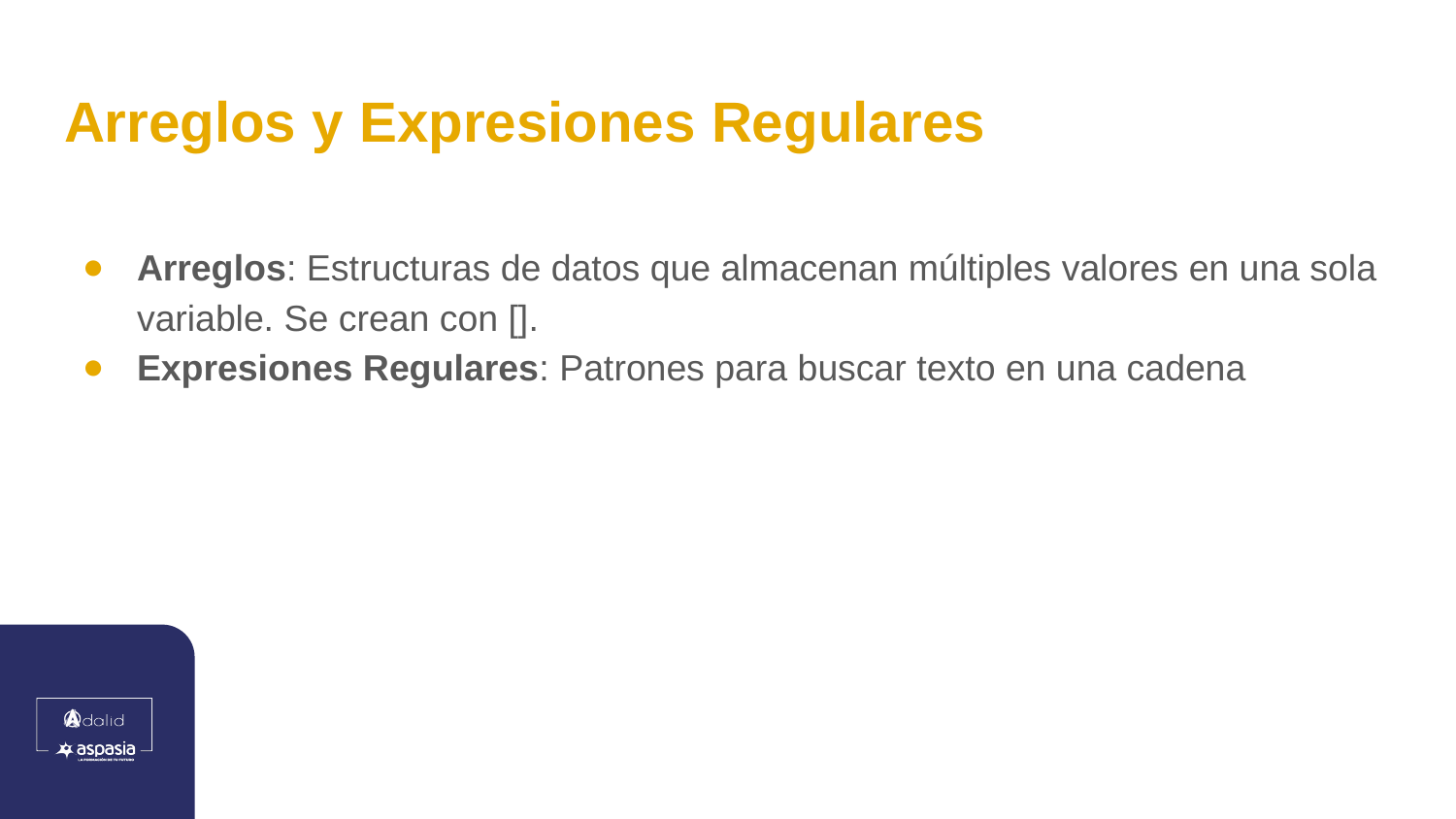

# Arreglos y Expresiones Regulares
Arreglos: Estructuras de datos que almacenan múltiples valores en una sola variable. Se crean con [].
Expresiones Regulares: Patrones para buscar texto en una cadena